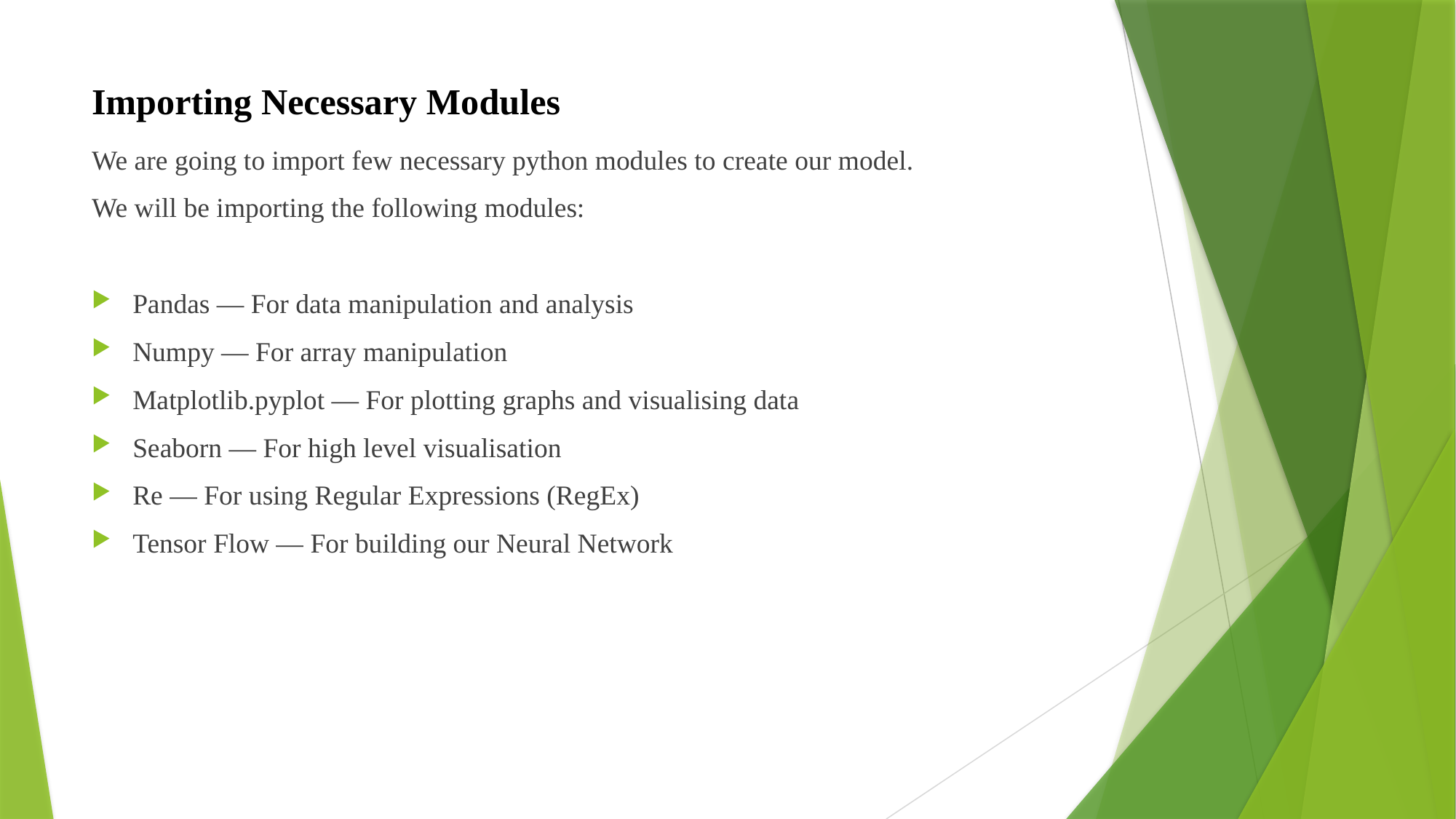

# Importing Necessary Modules
We are going to import few necessary python modules to create our model.
We will be importing the following modules:

Pandas — For data manipulation and analysis
Numpy — For array manipulation
Matplotlib.pyplot — For plotting graphs and visualising data
Seaborn — For high level visualisation
Re — For using Regular Expressions (RegEx)
Tensor Flow — For building our Neural Network